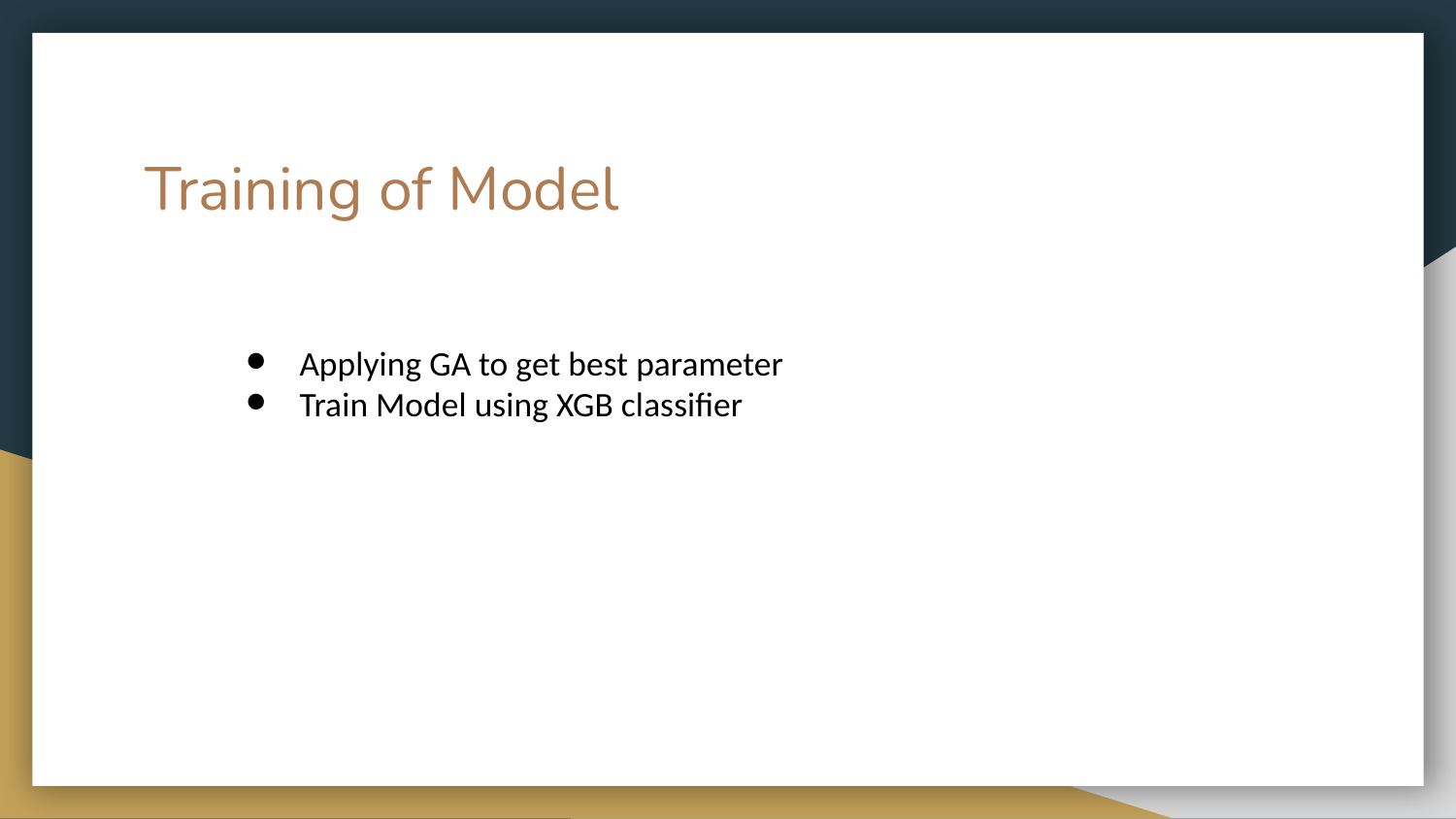

# Training of Model
Applying GA to get best parameter
Train Model using XGB classifier